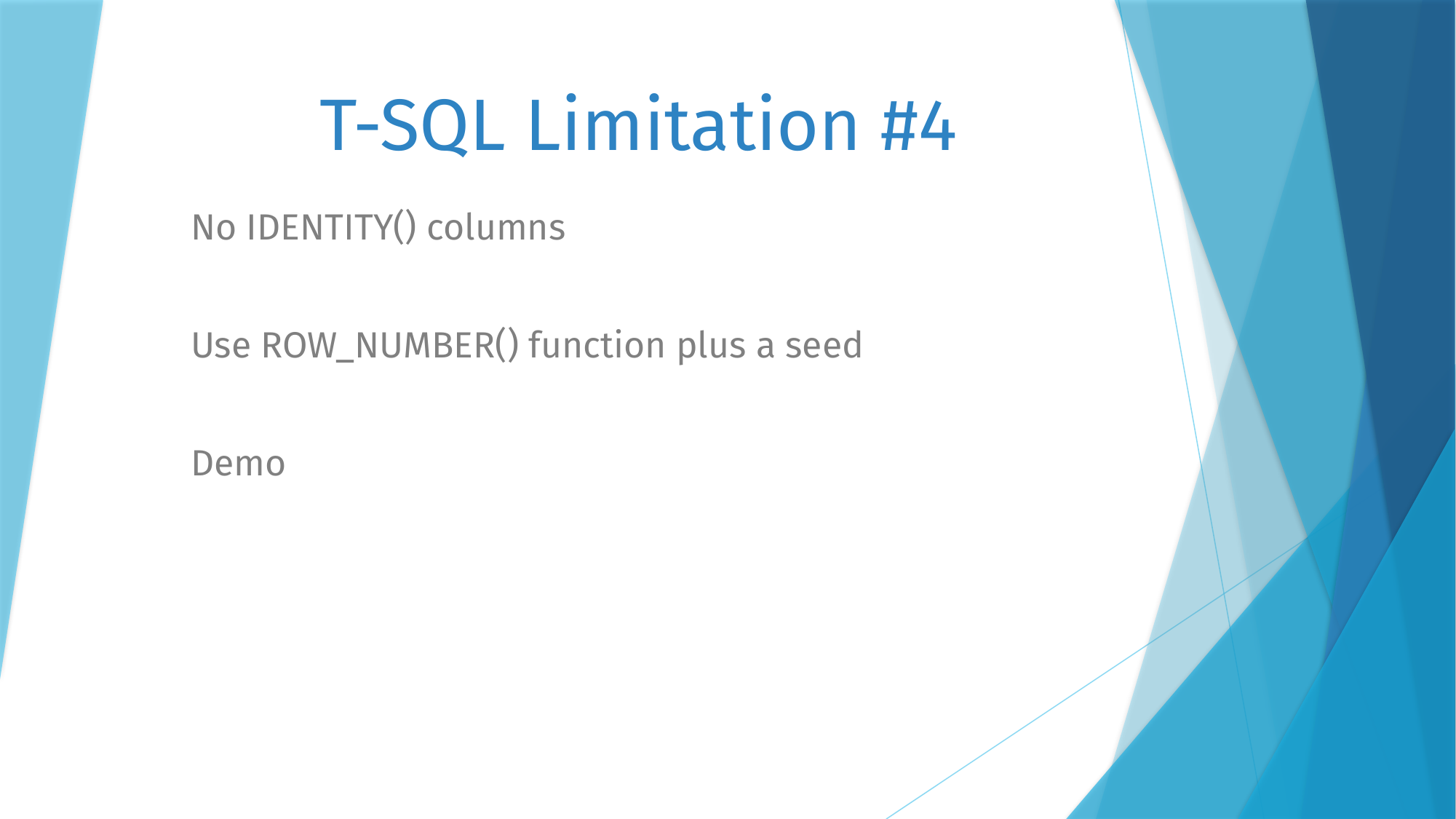

# T-SQL Limitation #4
No IDENTITY() columns

Use ROW_NUMBER() function plus a seed

Demo